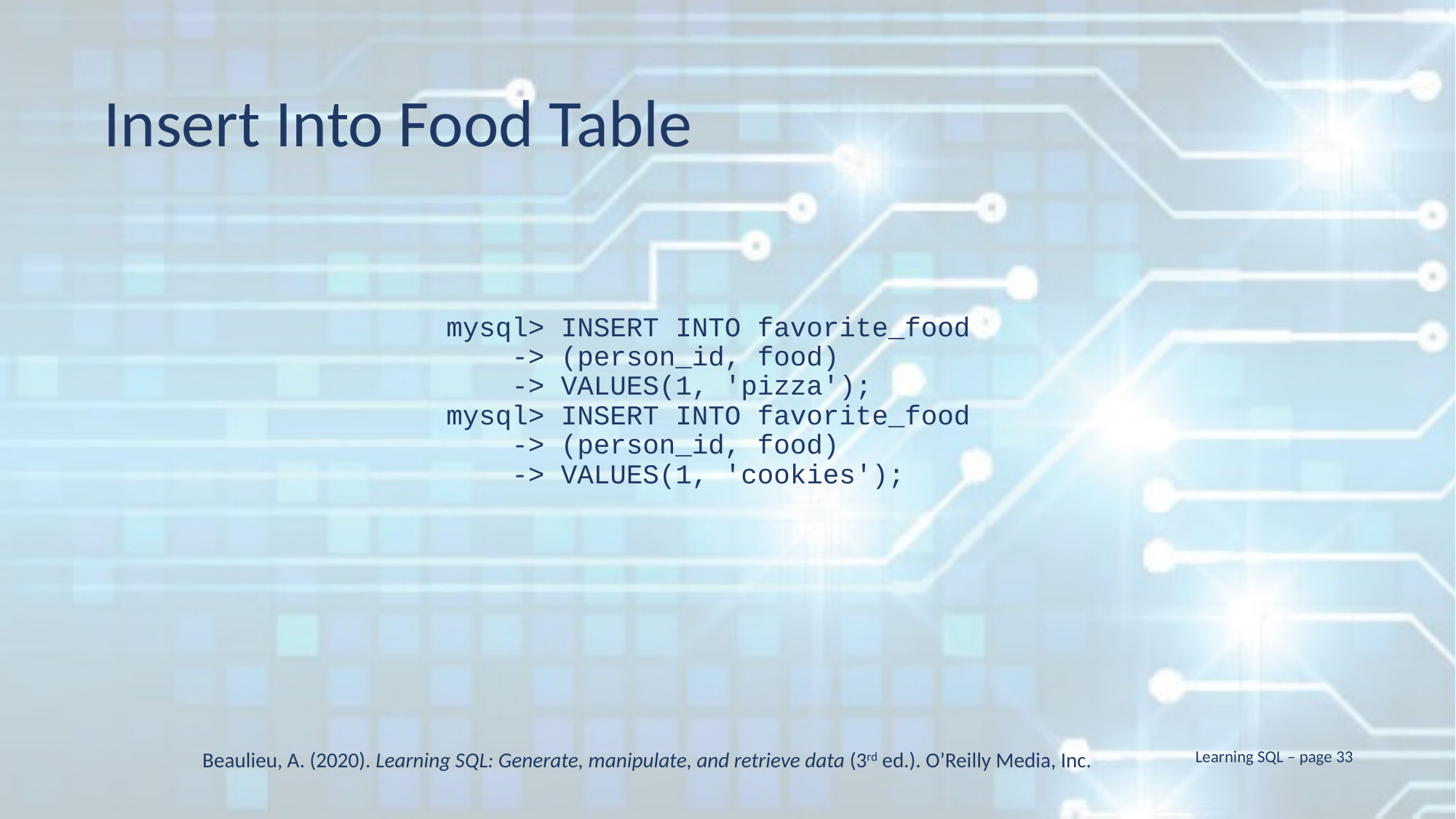

Insert Into Food Table
mysql> INSERT INTO favorite_food
    -> (person_id, food)
    -> VALUES(1, 'pizza');
mysql> INSERT INTO favorite_food
    -> (person_id, food)
    -> VALUES(1, 'cookies');
Beaulieu, A. (2020). Learning SQL: Generate, manipulate, and retrieve data (3rd ed.). O’Reilly Media, Inc.
Learning SQL – page 33